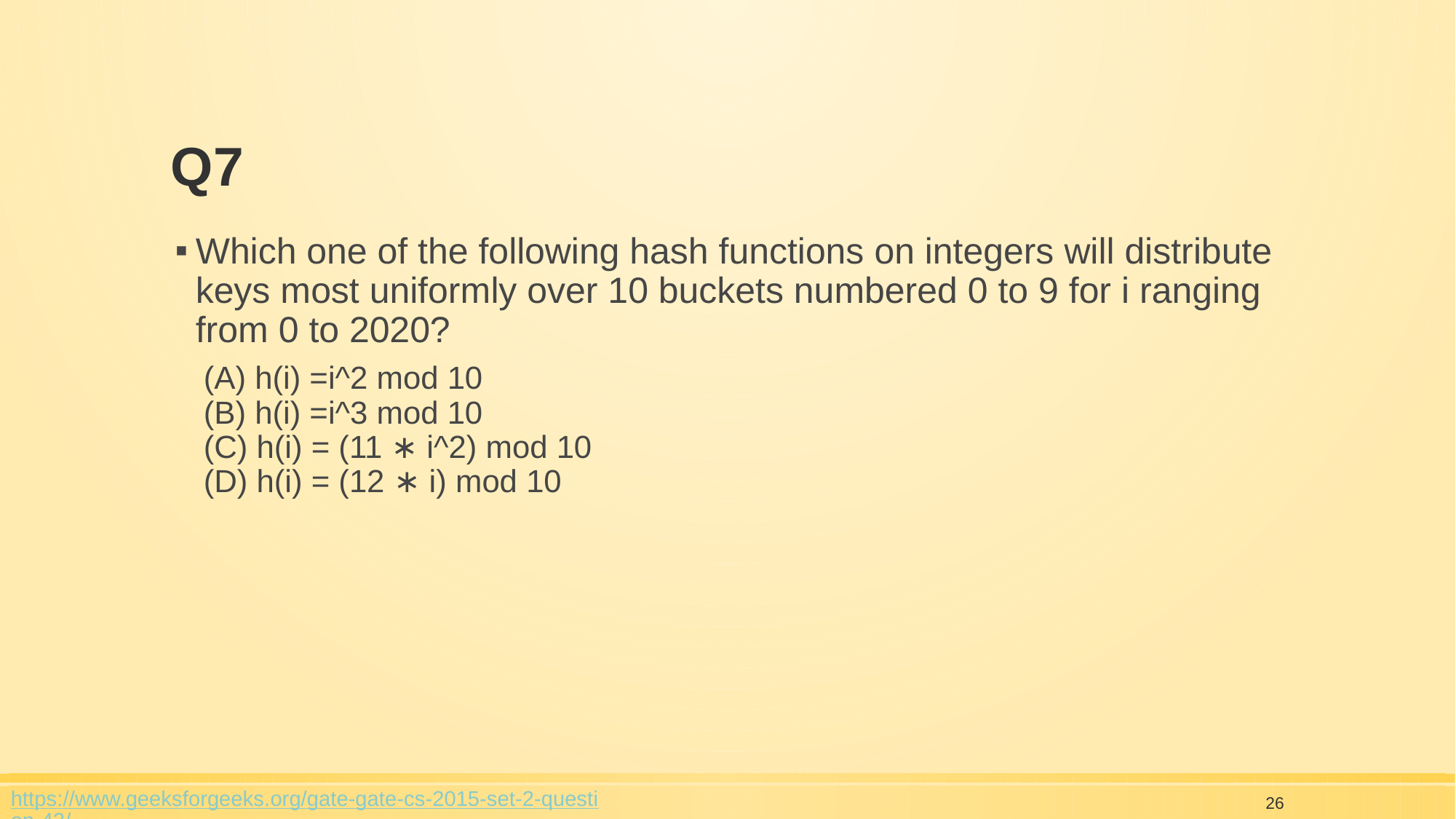

# Q7
Which one of the following hash functions on integers will distribute keys most uniformly over 10 buckets numbered 0 to 9 for i ranging from 0 to 2020?
(A) h(i) =i^2 mod 10
(B) h(i) =i^3 mod 10
(C) h(i) = (11 ∗ i^2) mod 10
(D) h(i) = (12 ∗ i) mod 10
https://www.geeksforgeeks.org/gate-gate-cs-2015-set-2-question-43/
26